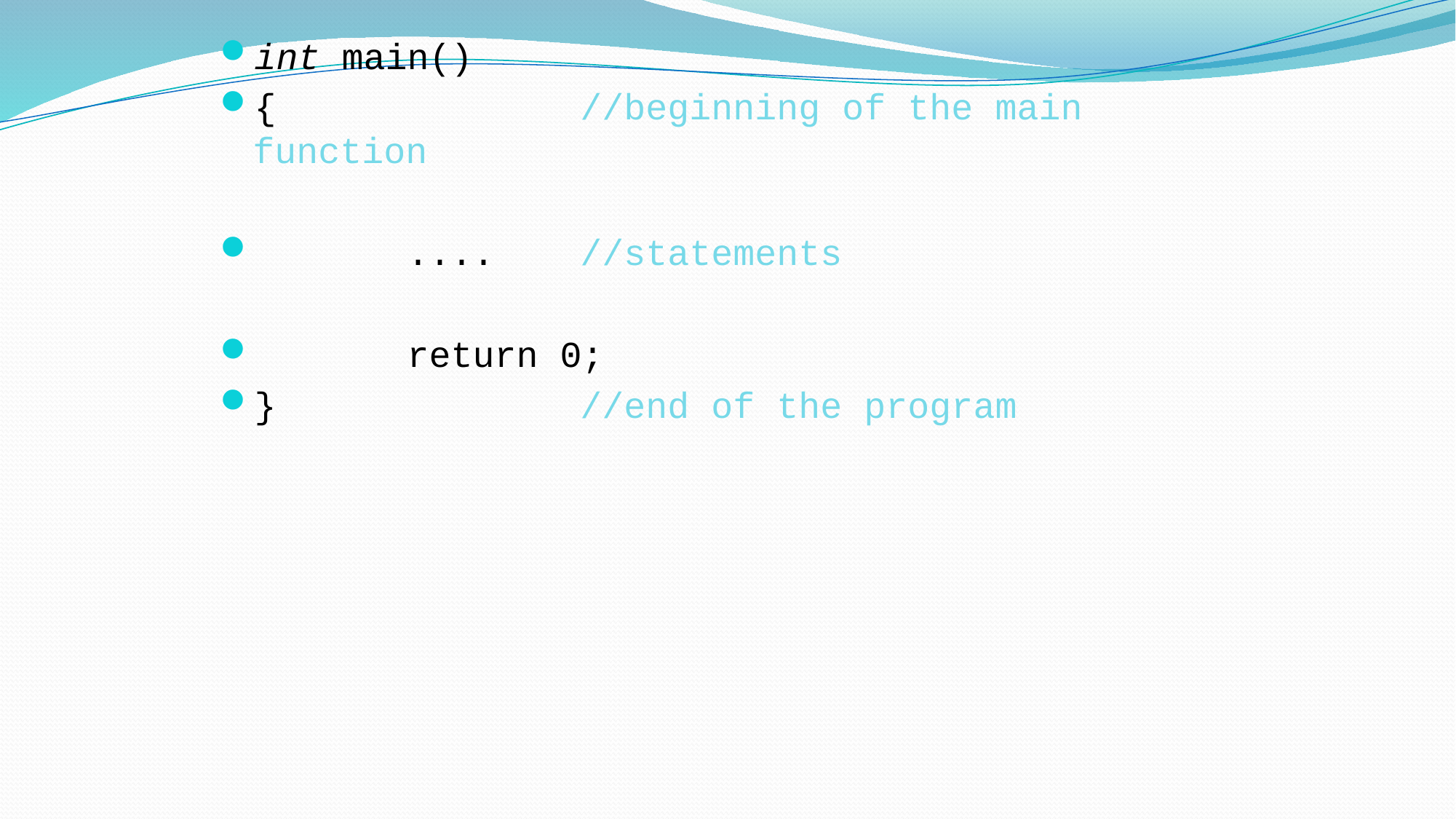

int main()
{			//beginning of the main function

       ....	//statements

       return 0;
}			//end of the program